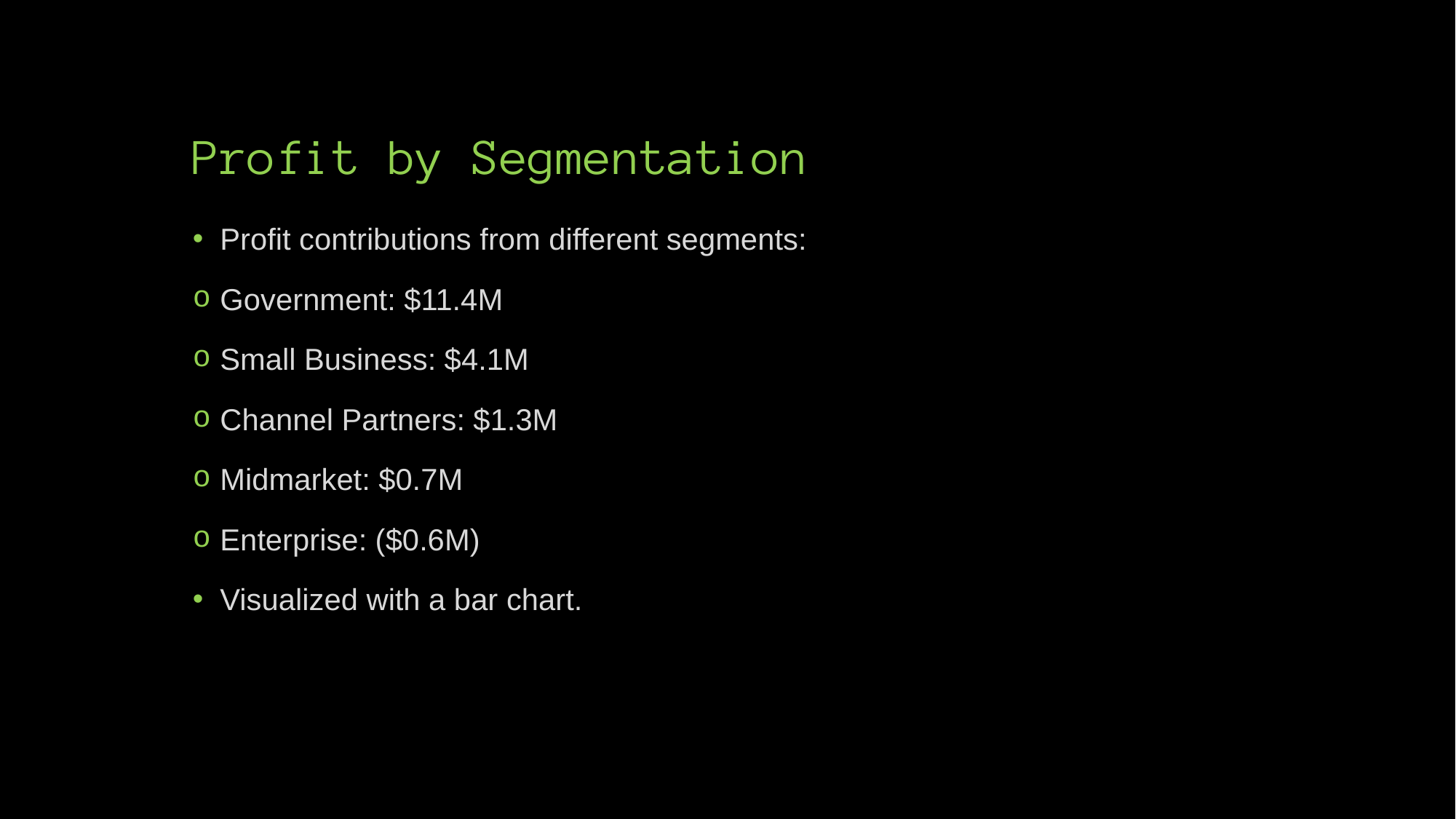

# Profit by Segmentation
Profit contributions from different segments:
Government: $11.4M
Small Business: $4.1M
Channel Partners: $1.3M
Midmarket: $0.7M
Enterprise: ($0.6M)
Visualized with a bar chart.